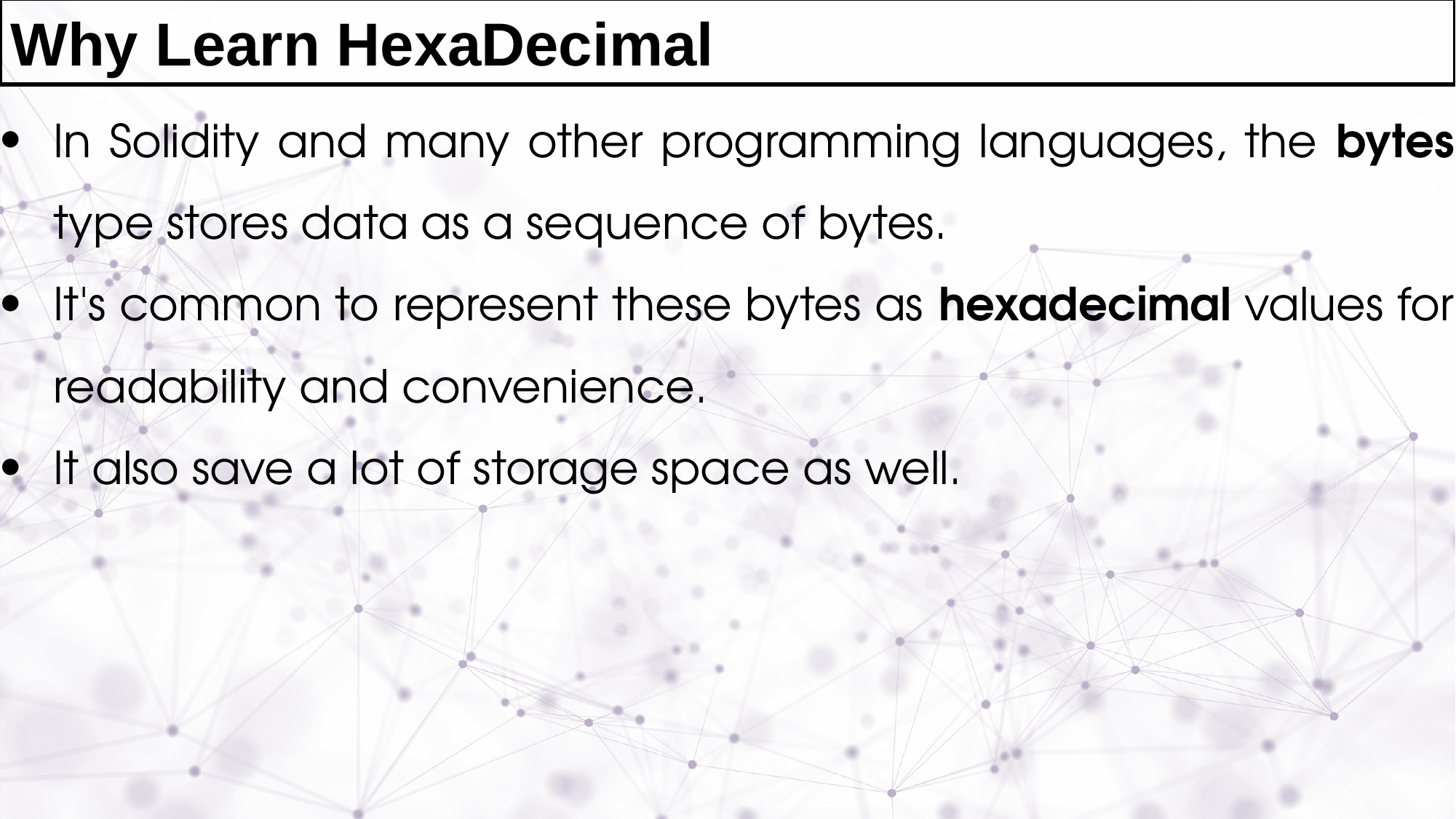

Why Learn HexaDecimal
In Solidity and many other programming languages, the bytes type stores data as a sequence of bytes.
It's common to represent these bytes as hexadecimal values for readability and convenience.
It also save a lot of storage space as well.